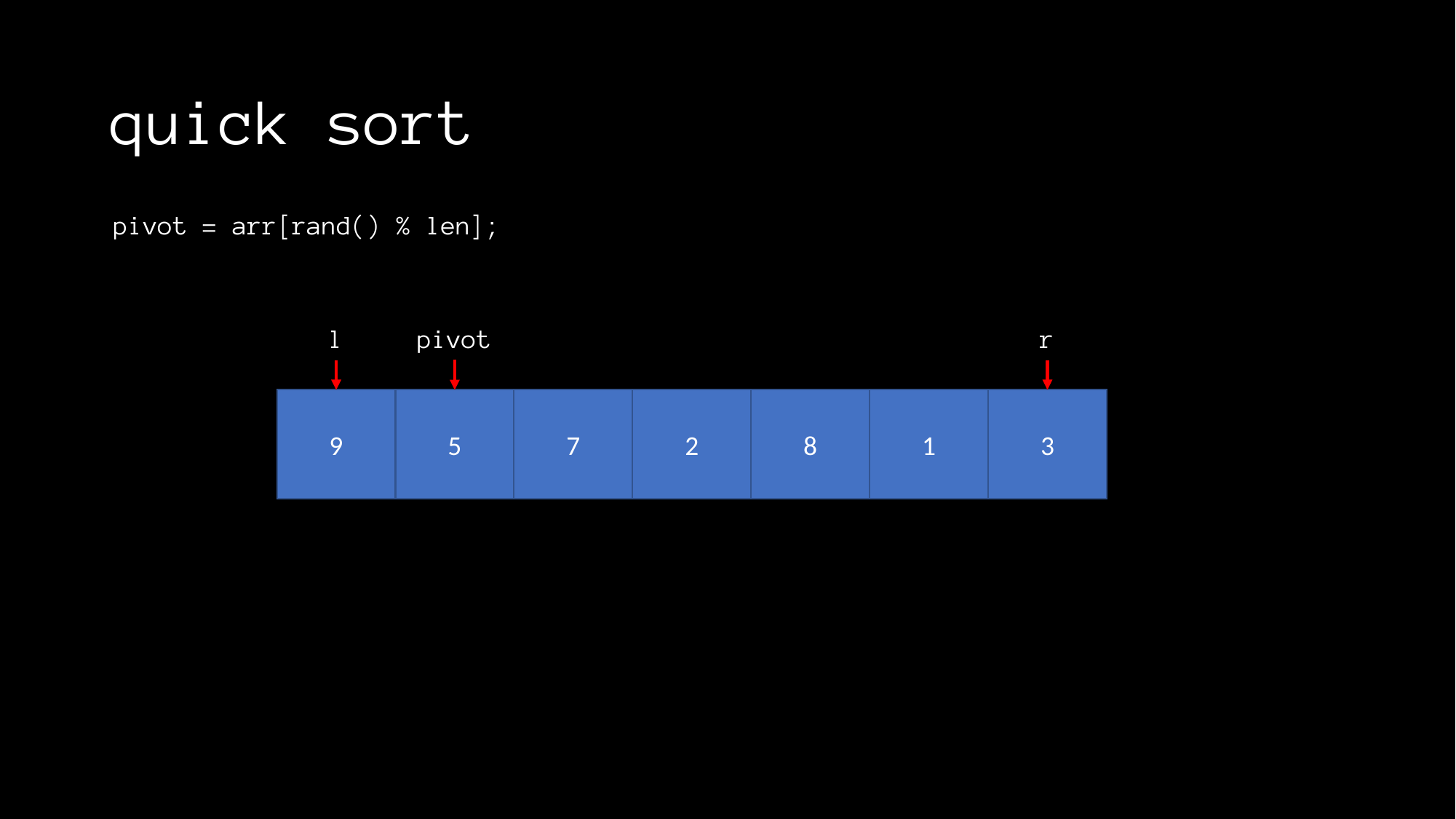

# quick sort
pivot = arr[rand() % len];
l
pivot
r
9
5
7
2
8
1
3